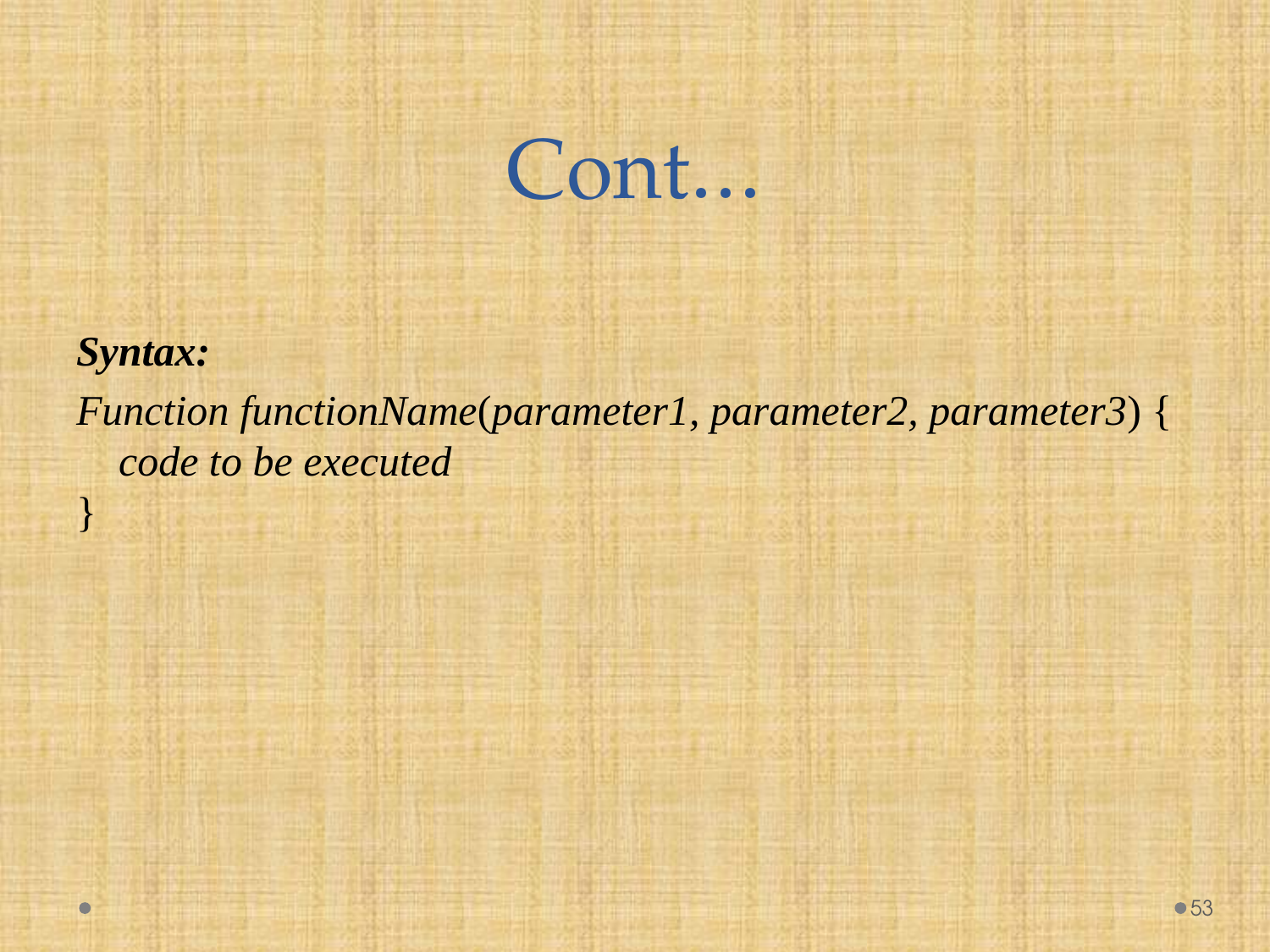

# Cont…
Syntax:
Function functionName(parameter1, parameter2, parameter3) {
    code to be executed
}

53